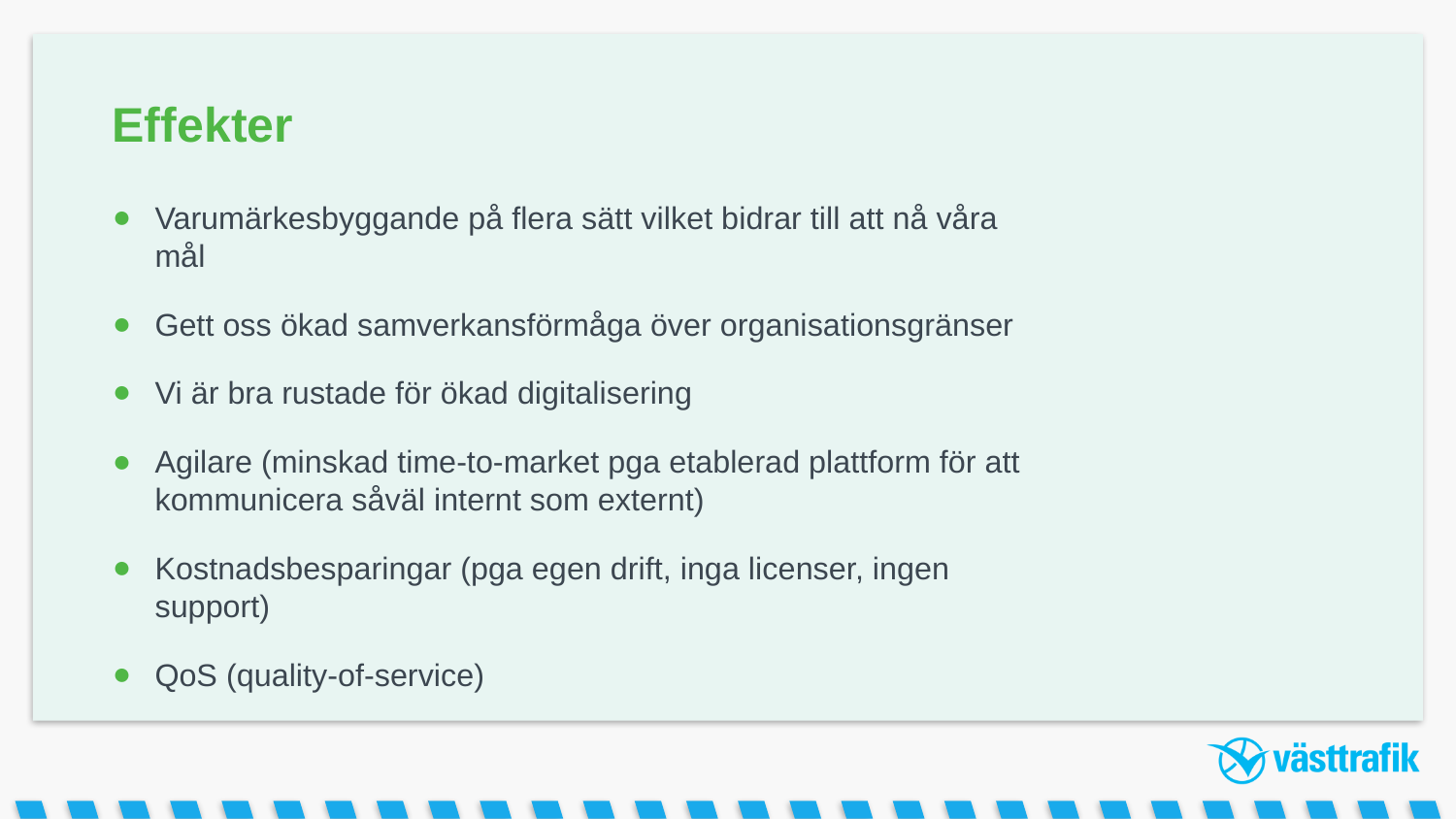

# Effekter
Varumärkesbyggande på flera sätt vilket bidrar till att nå våra mål
Gett oss ökad samverkansförmåga över organisationsgränser
Vi är bra rustade för ökad digitalisering
Agilare (minskad time-to-market pga etablerad plattform för att kommunicera såväl internt som externt)
Kostnadsbesparingar (pga egen drift, inga licenser, ingen support)
QoS (quality-of-service)